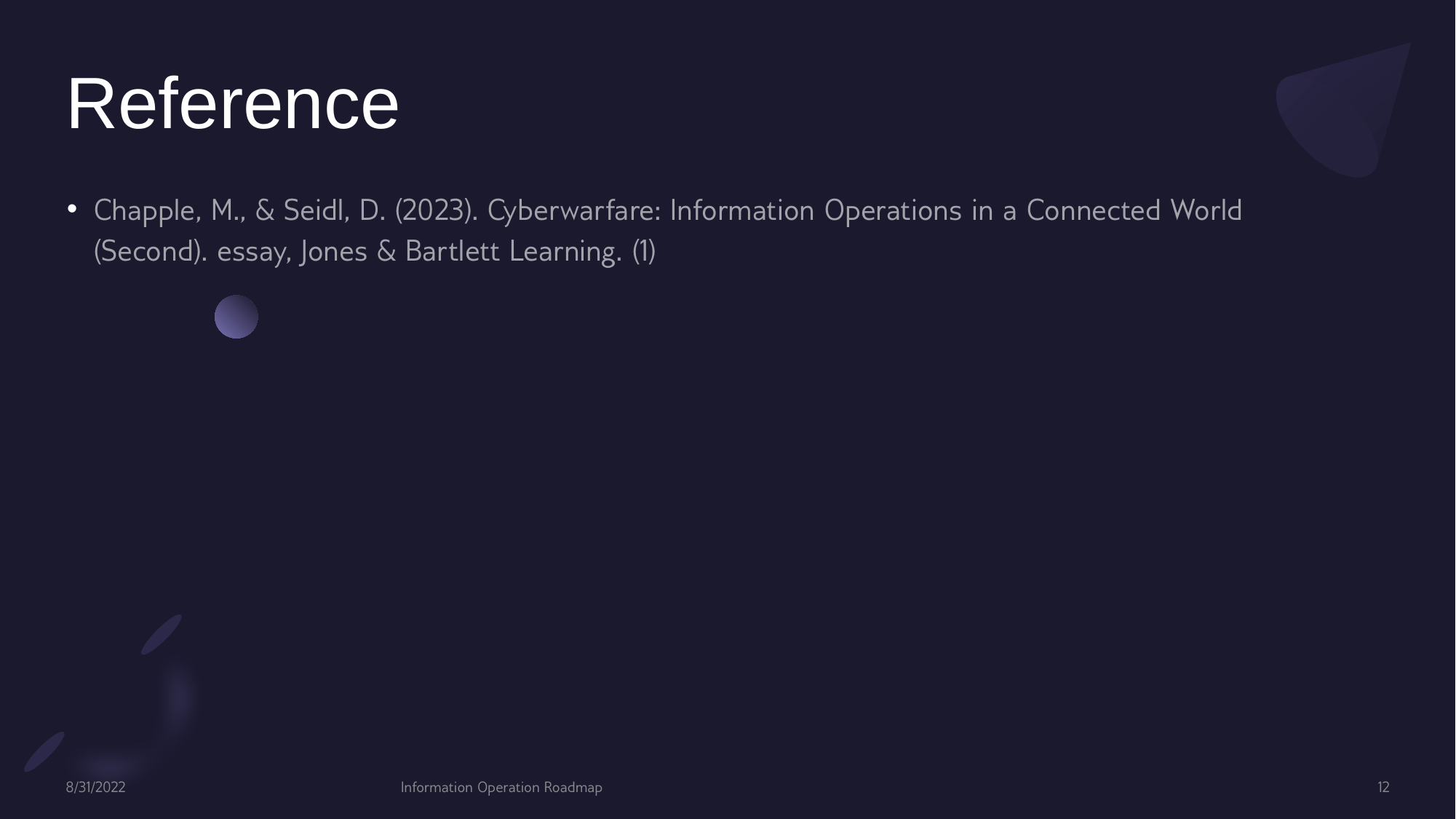

# Reference
Chapple, M., & Seidl, D. (2023). Cyberwarfare: Information Operations in a Connected World (Second). essay, Jones & Bartlett Learning. (1)
8/31/2022
Information Operation Roadmap
12